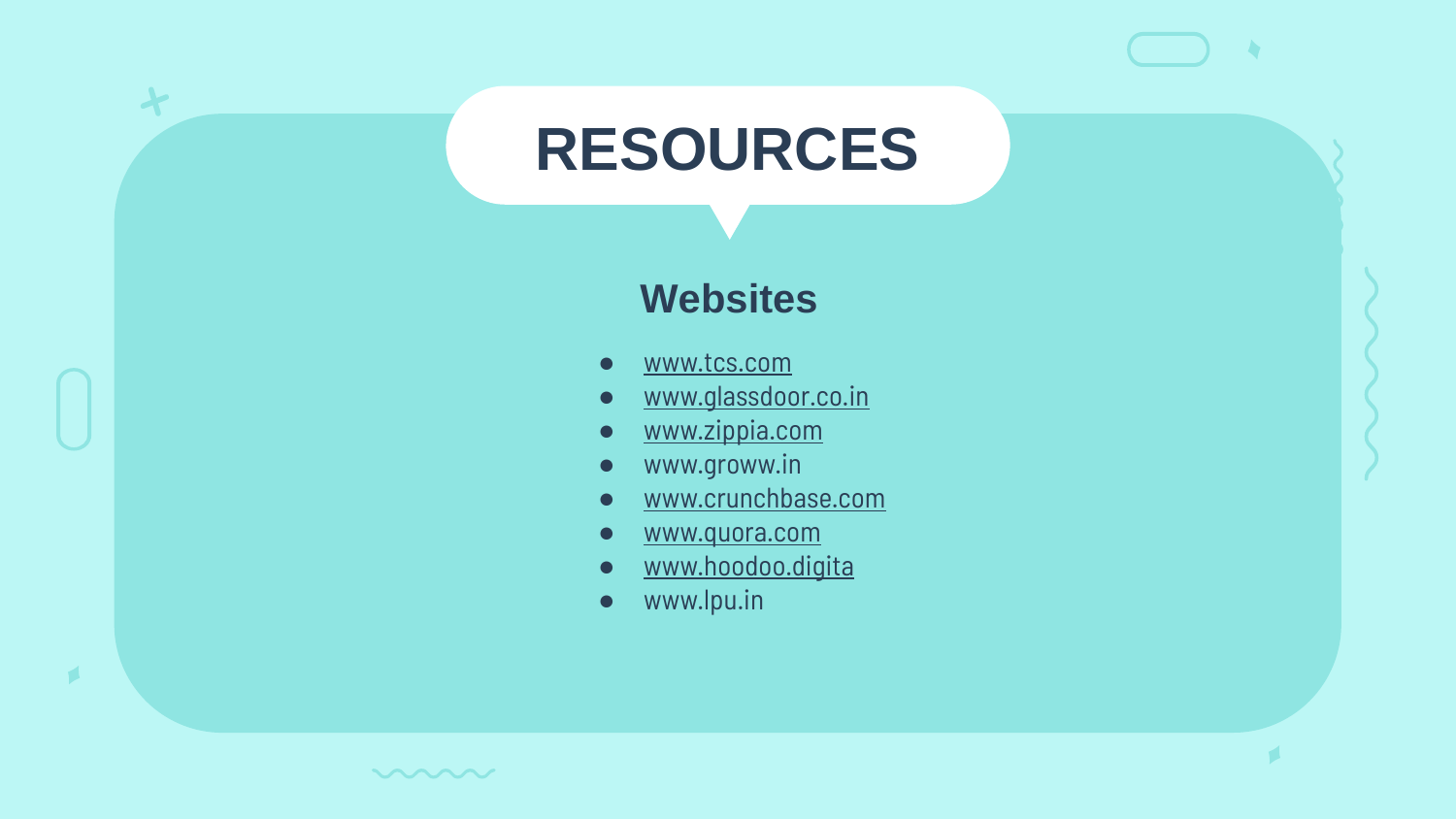

# RESOURCES
Websites
www.tcs.com
www.glassdoor.co.in
www.zippia.com
www.groww.in
www.crunchbase.com
www.quora.com
www.hoodoo.digita
www.lpu.in